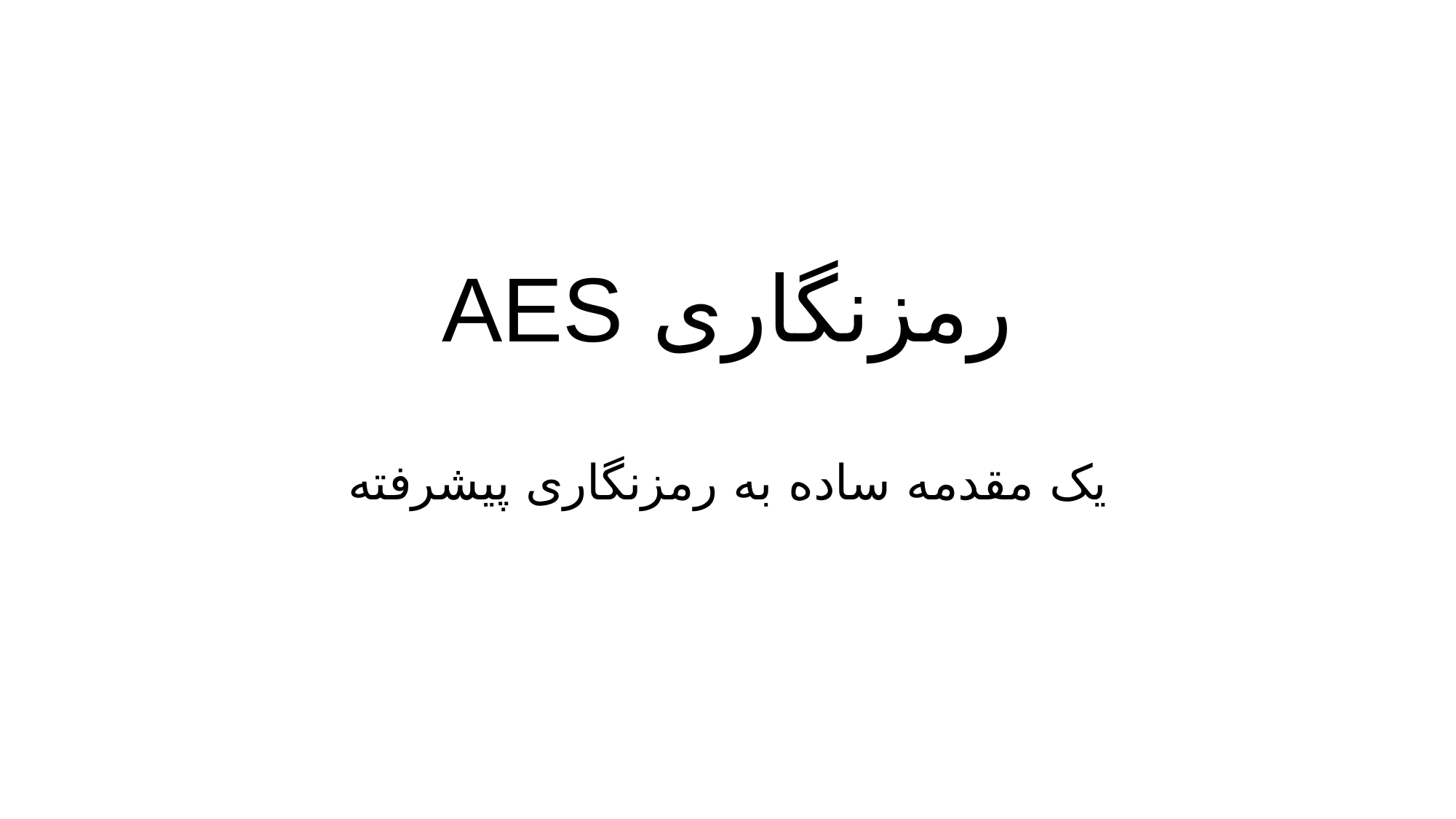

# رمزنگاری AES
یک مقدمه ساده به رمزنگاری پیشرفته